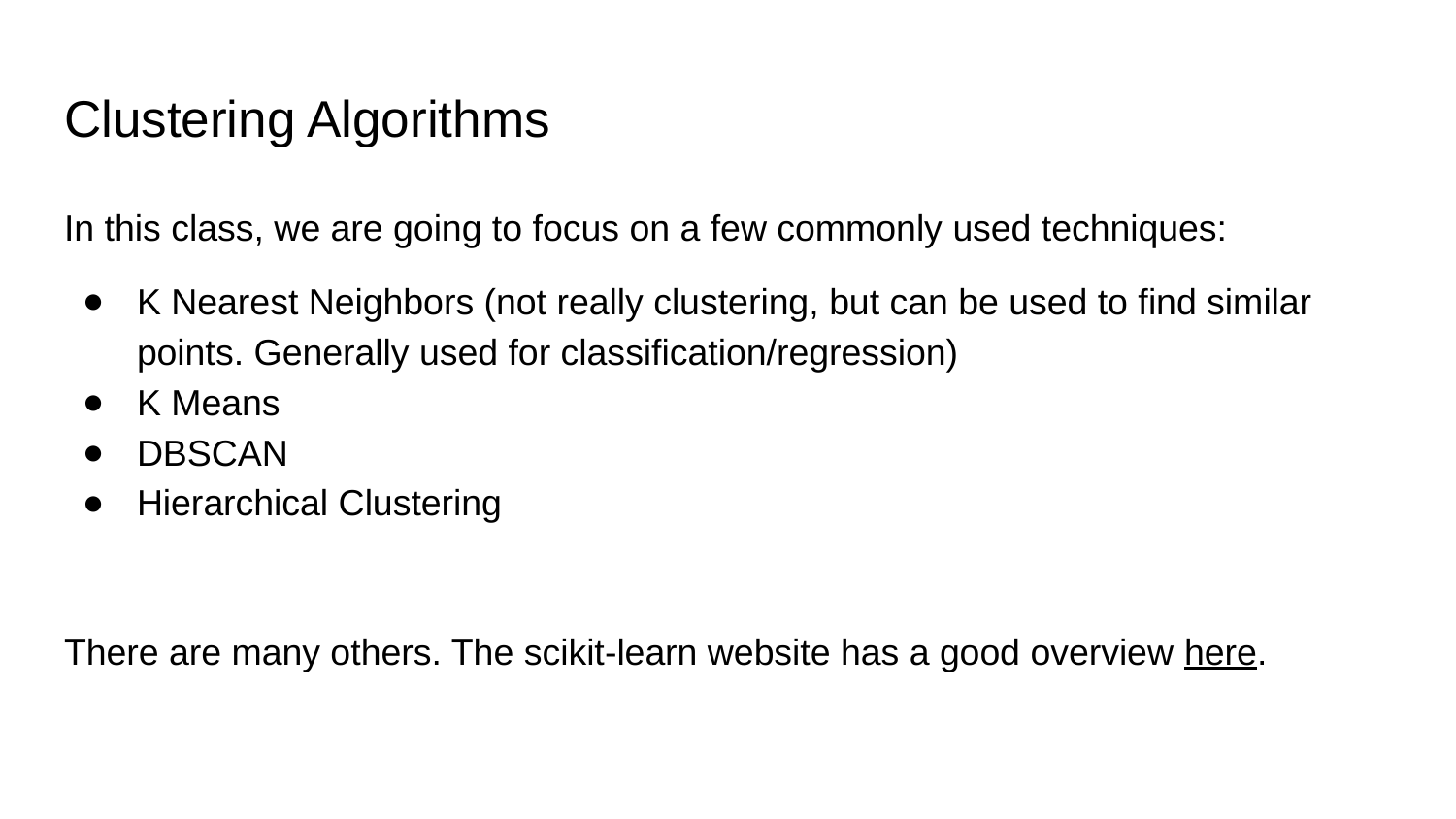

# Clustering Algorithms
In this class, we are going to focus on a few commonly used techniques:
K Nearest Neighbors (not really clustering, but can be used to find similar points. Generally used for classification/regression)
K Means
DBSCAN
Hierarchical Clustering

There are many others. The scikit-learn website has a good overview here.